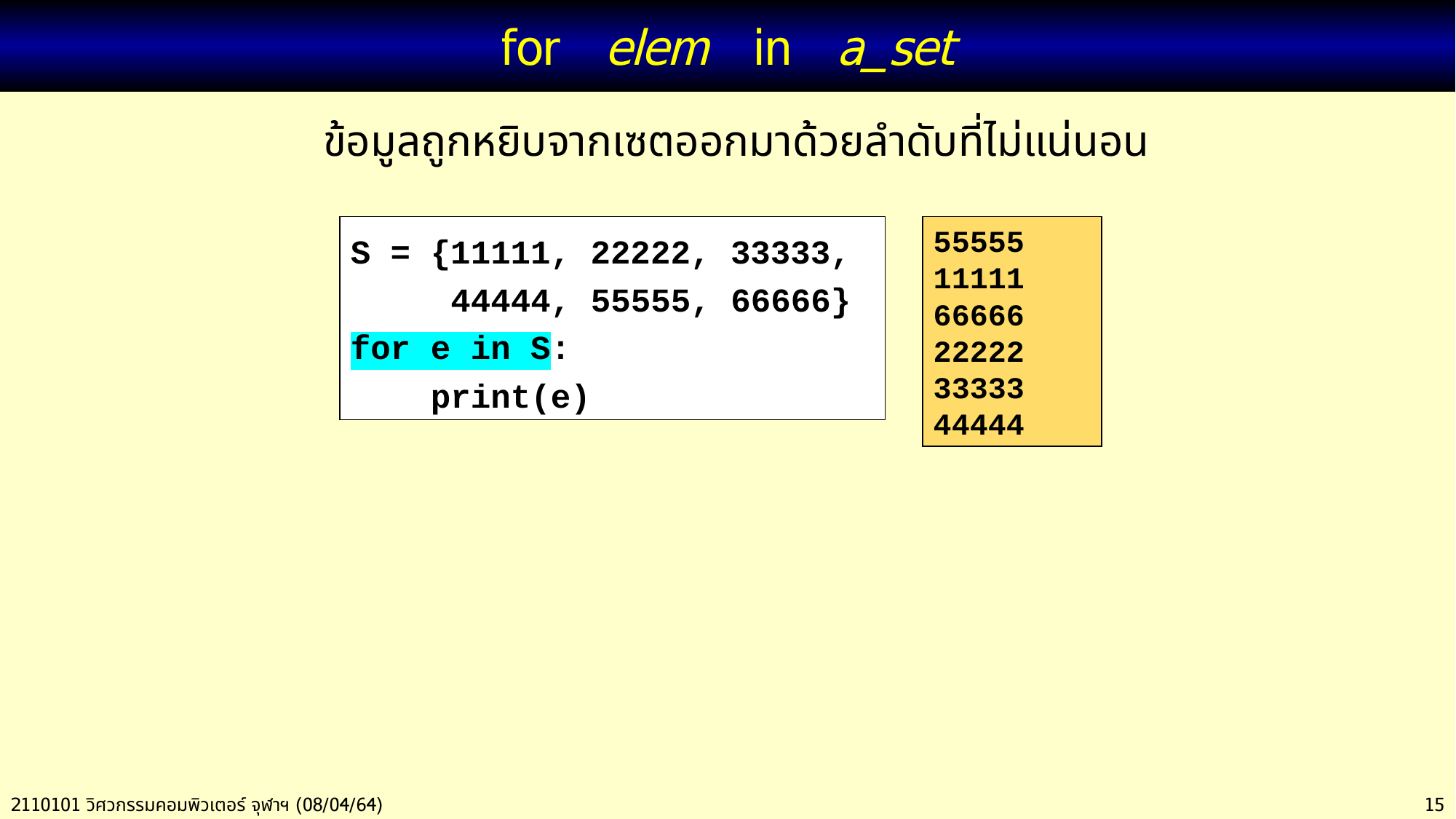

# for   elem   in   a_set
ข้อมูลถูกหยิบจากเซตออกมาด้วยลำดับที่ไม่แน่นอน
S = {11111, 22222, 33333,
     44444, 55555, 66666}
for e in S:
    print(e)
55555
11111
66666
22222
33333
44444